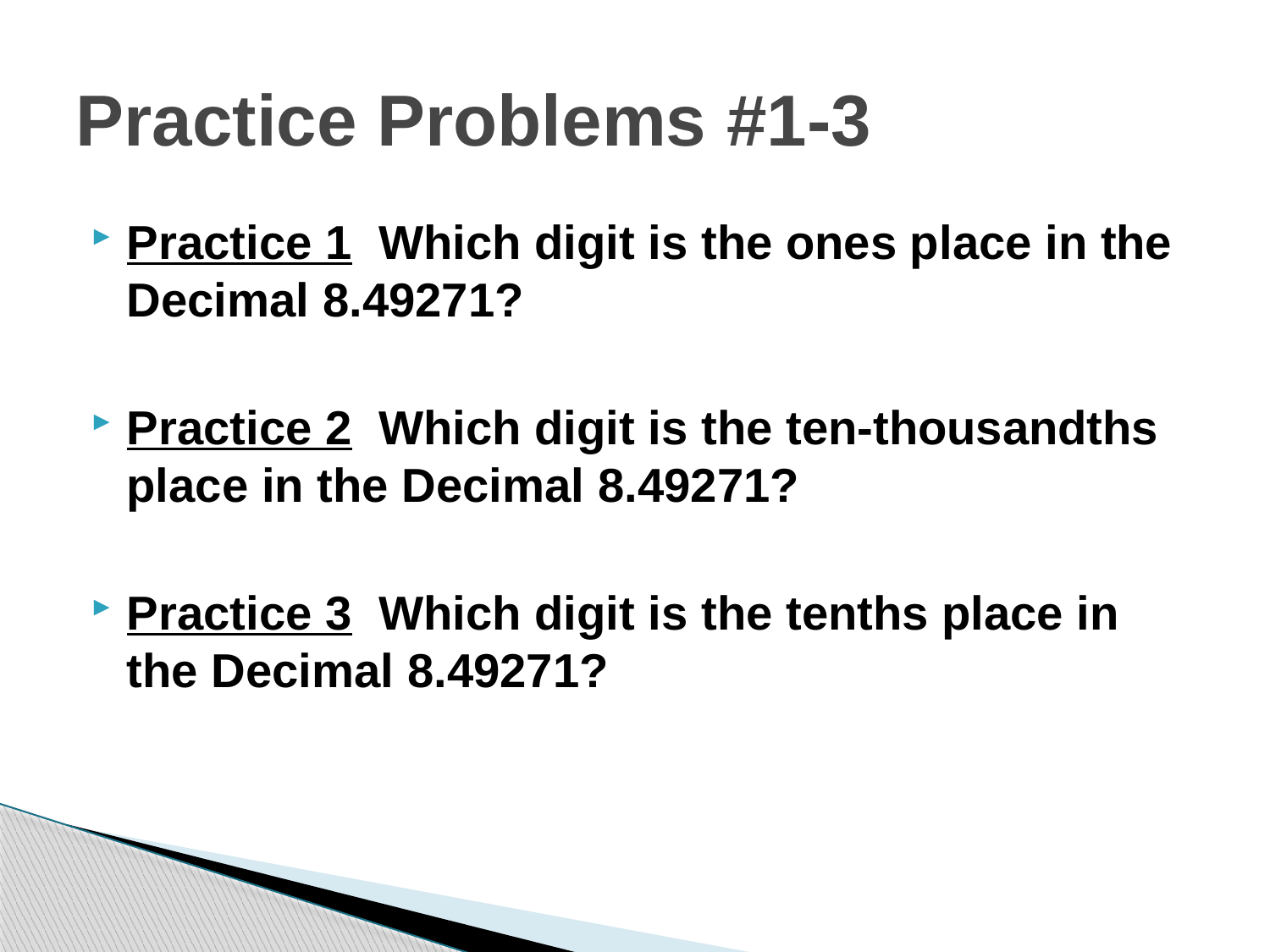

# Practice Problems #1-3
Practice 1  Which digit is the ones place in the Decimal 8.49271?

Practice 2  Which digit is the ten-thousandths place in the Decimal 8.49271?

Practice 3  Which digit is the tenths place in the Decimal 8.49271?